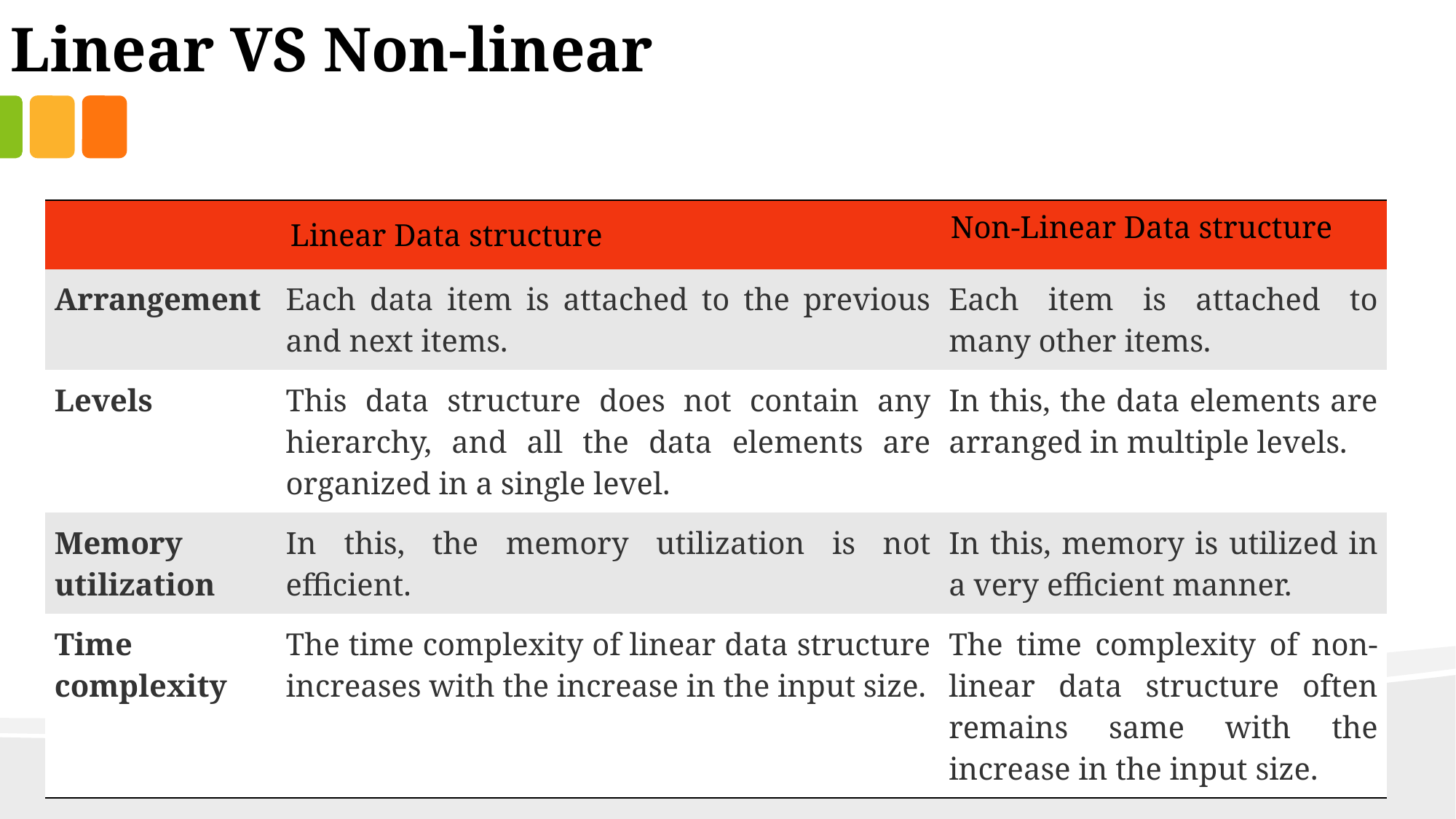

Linear VS Non-linear
|  | Linear Data structure | Non-Linear Data structure |
| --- | --- | --- |
| Arrangement | Each data item is attached to the previous and next items. | Each item is attached to many other items. |
| Levels | This data structure does not contain any hierarchy, and all the data elements are organized in a single level. | In this, the data elements are arranged in multiple levels. |
| Memory utilization | In this, the memory utilization is not efficient. | In this, memory is utilized in a very efficient manner. |
| Time complexity | The time complexity of linear data structure increases with the increase in the input size. | The time complexity of non-linear data structure often remains same with the increase in the input size. |